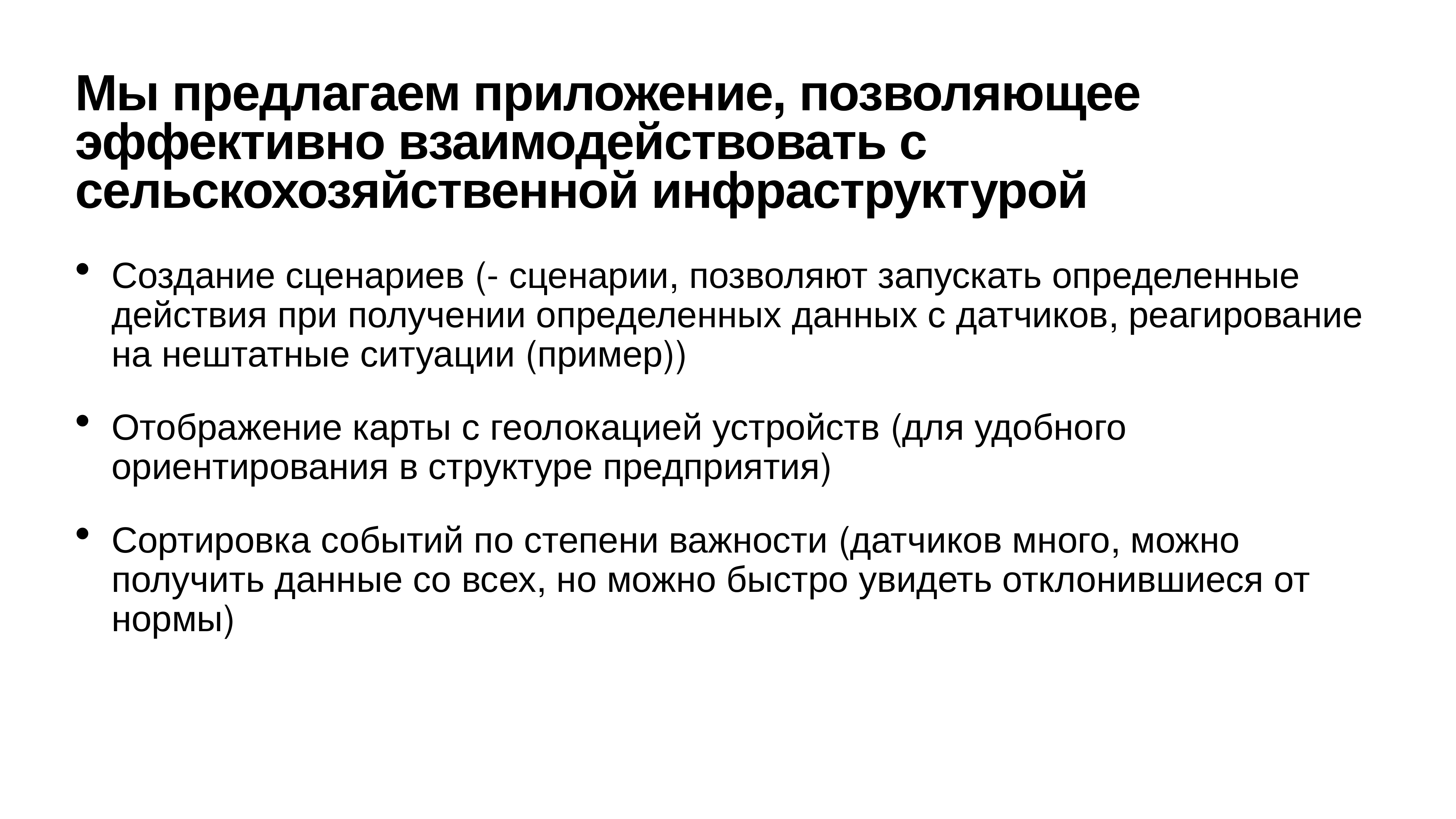

# Мы предлагаем приложение, позволяющее эффективно взаимодействовать с сельскохозяйственной инфраструктурой
Создание сценариев (- сценарии, позволяют запускать определенные действия при получении определенных данных с датчиков, реагирование на нештатные ситуации (пример))
Отображение карты с геолокацией устройств (для удобного ориентирования в структуре предприятия)
Сортировка событий по степени важности (датчиков много, можно получить данные со всех, но можно быстро увидеть отклонившиеся от нормы)